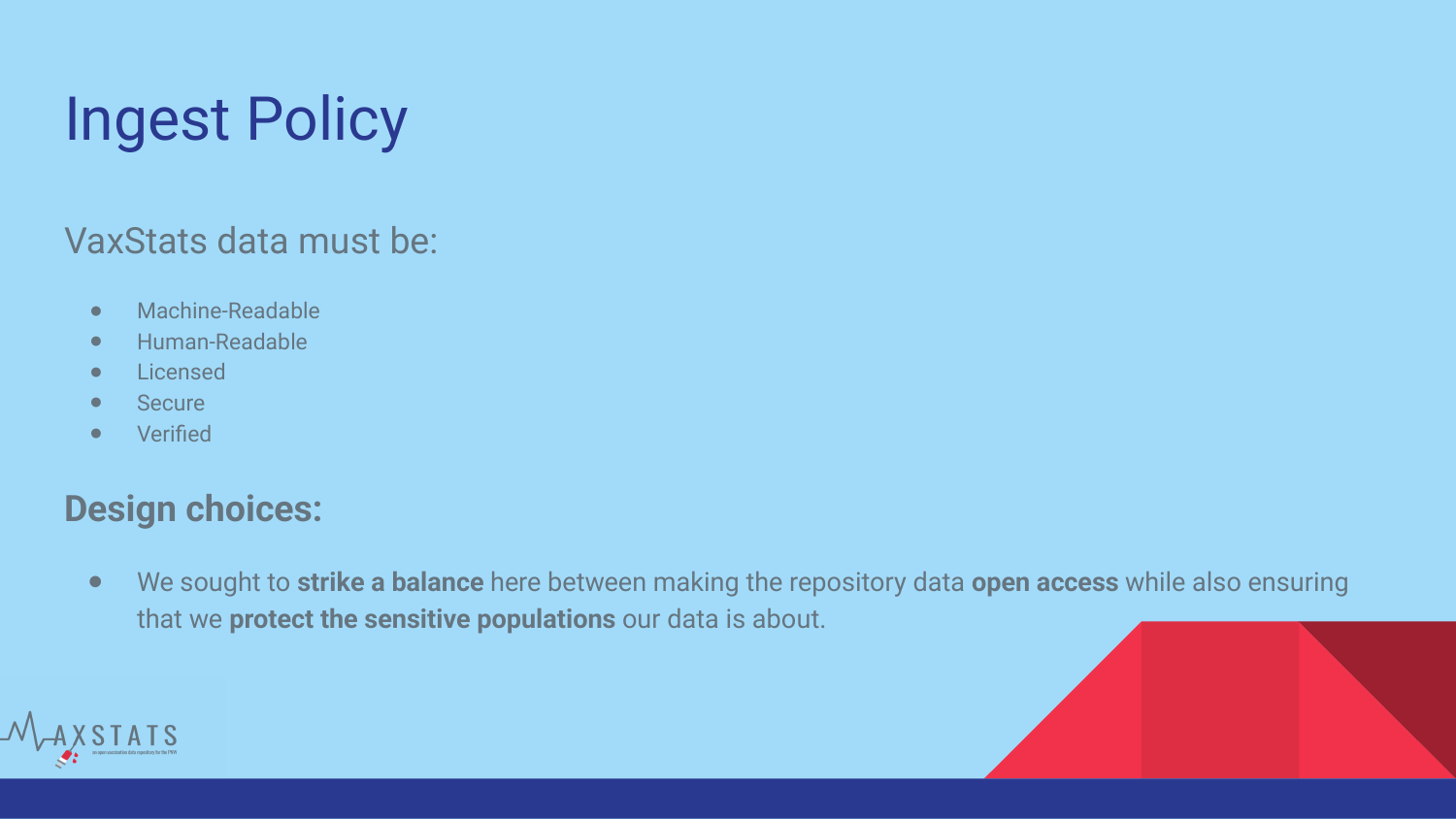

# Ingest Policy
VaxStats data must be:
Machine-Readable
Human-Readable
Licensed
Secure
Verified
Design choices:
We sought to strike a balance here between making the repository data open access while also ensuring that we protect the sensitive populations our data is about.